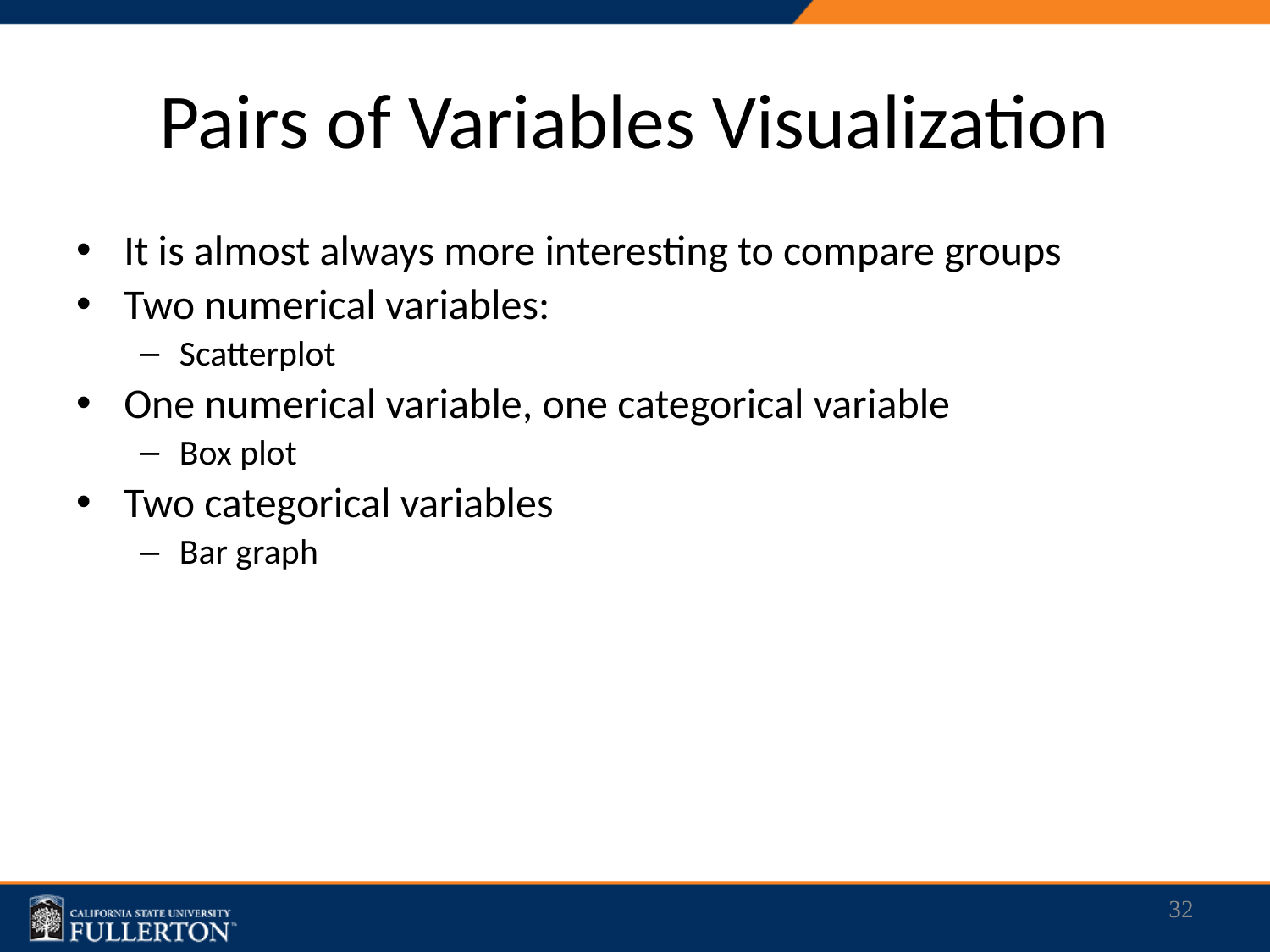

# Pairs of Variables Visualization
It is almost always more interesting to compare groups
Two numerical variables:
Scatterplot
One numerical variable, one categorical variable
Box plot
Two categorical variables
Bar graph
32